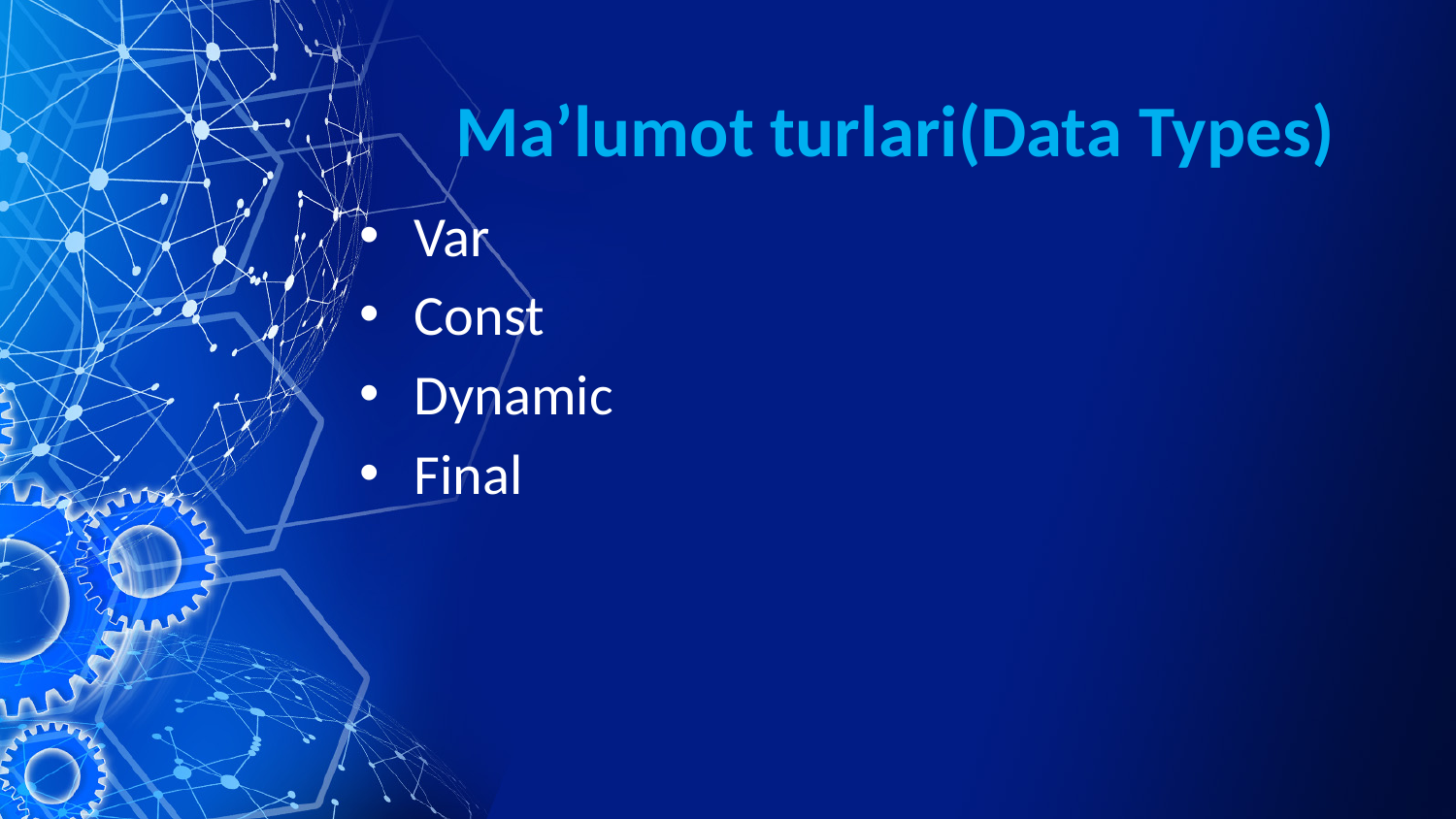

# Ma’lumot turlari(Data Types)
Var
Const
Dynamic
Final